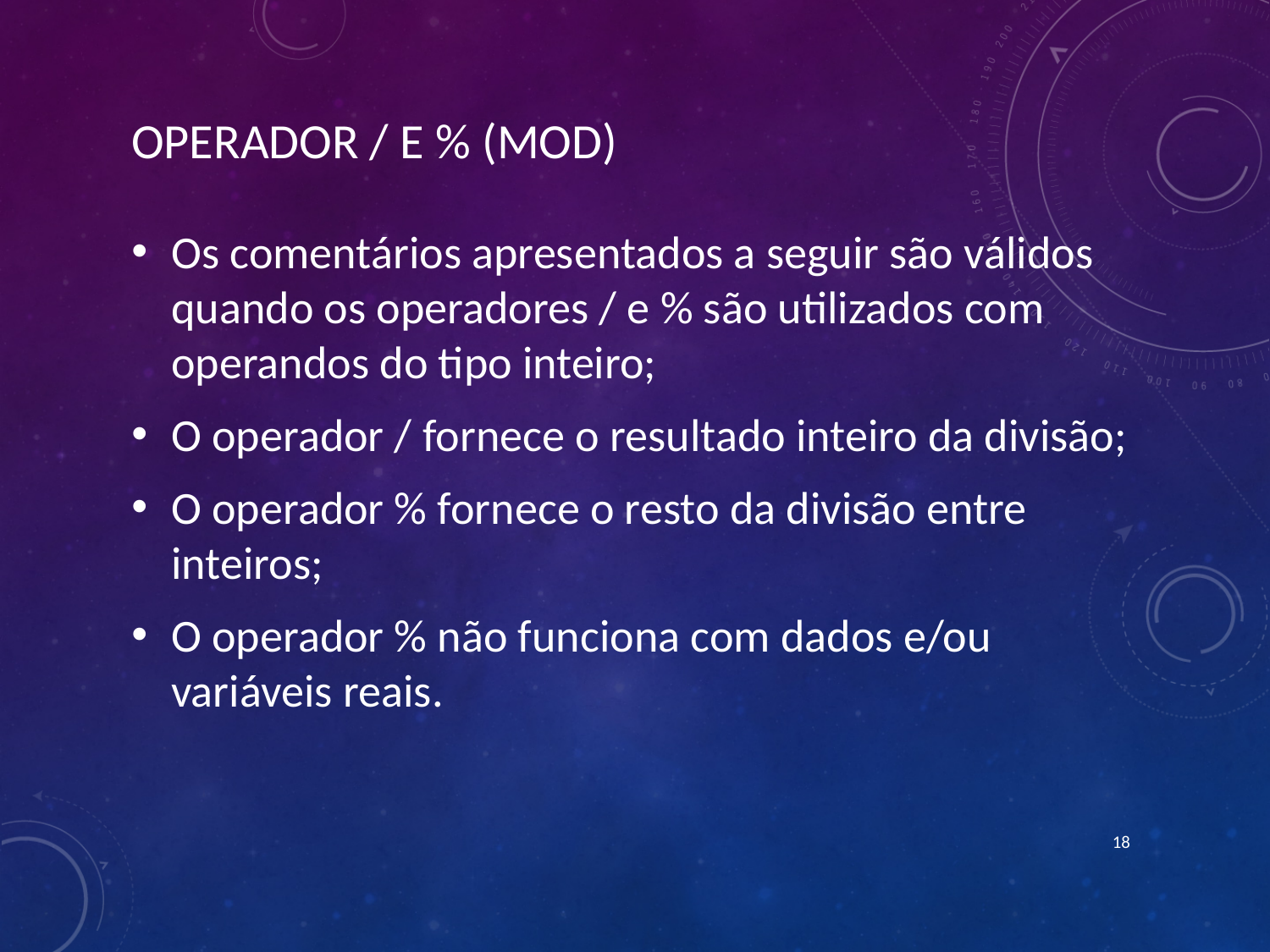

# Operador / e % (mod)
Os comentários apresentados a seguir são válidos quando os operadores / e % são utilizados com operandos do tipo inteiro;
O operador / fornece o resultado inteiro da divisão;
O operador % fornece o resto da divisão entre inteiros;
O operador % não funciona com dados e/ou variáveis reais.
18